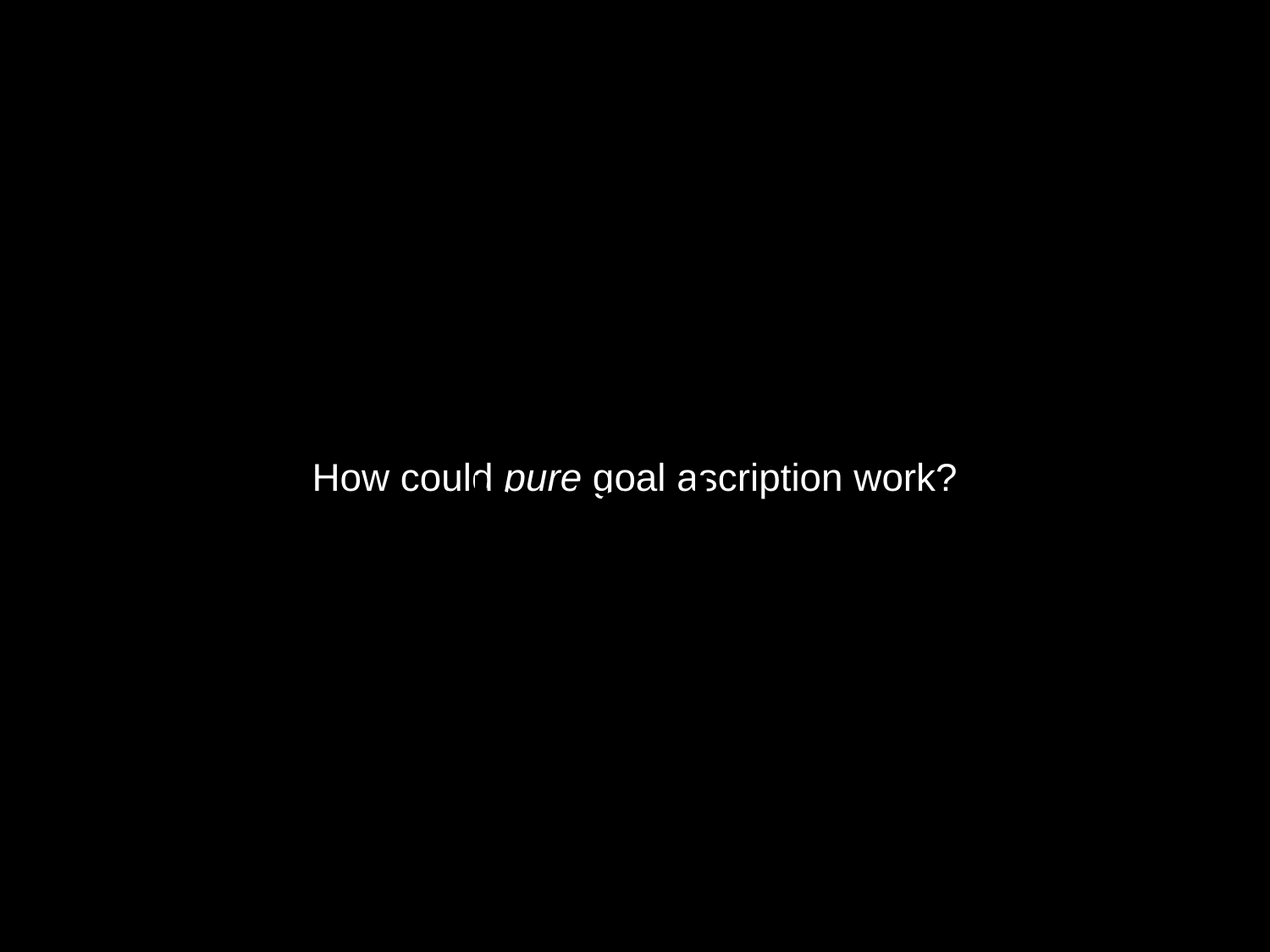

How could pure goal ascription work?
obstacle